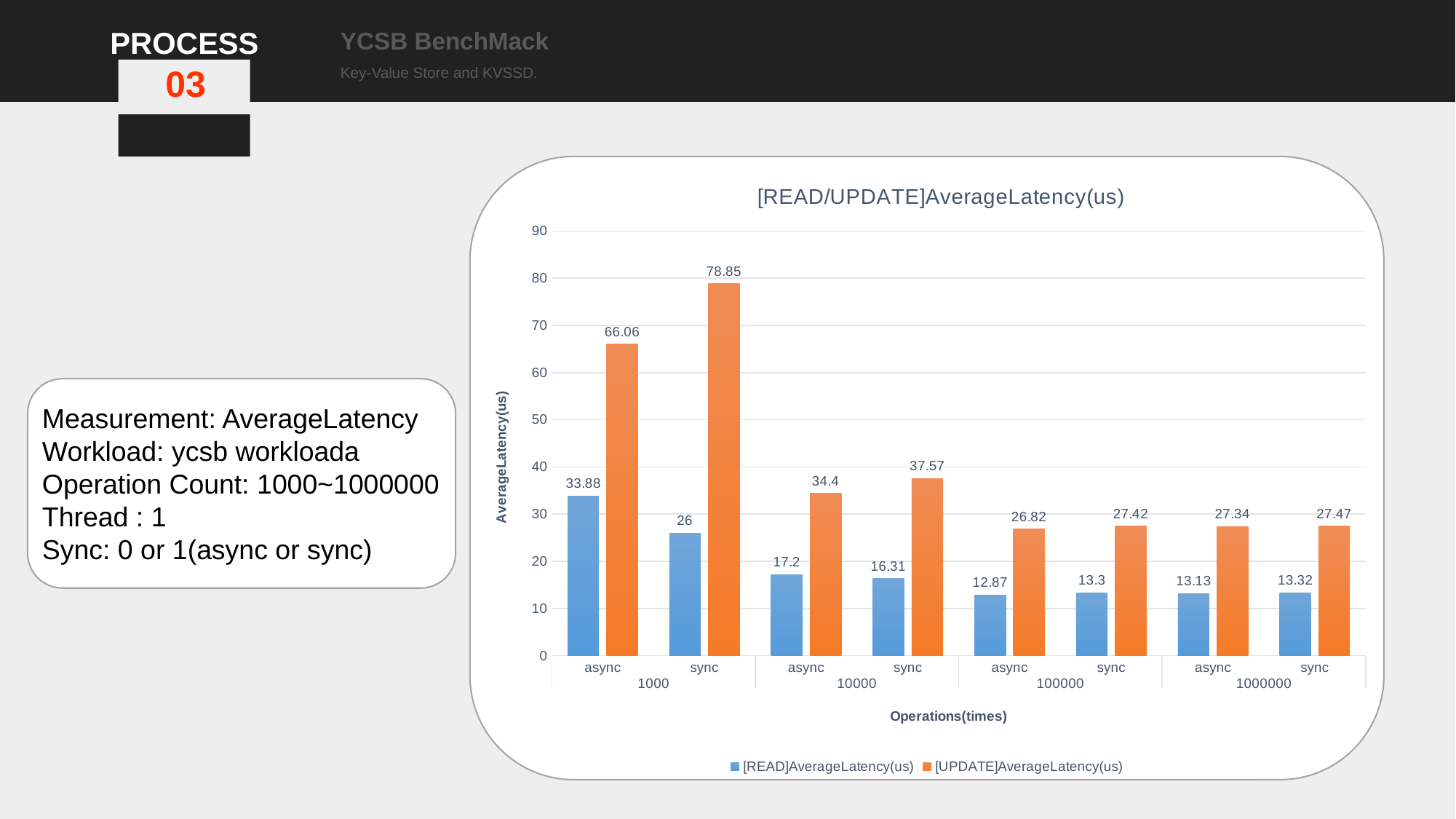

PROCESS
YCSB BenchMack
Key-Value Store and KVSSD.
03

### Chart: [READ/UPDATE]AverageLatency(us)

| Category | [READ]AverageLatency(us) | [UPDATE]AverageLatency(us) |
|---|---|---|
| async | 33.88 | 66.06 |
| sync | 26.0 | 78.85 |
| async | 17.2 | 34.4 |
| sync | 16.31 | 37.57 |
| async | 12.87 | 26.82 |
| sync | 13.3 | 27.42 |
| async | 13.13 | 27.34 |
| sync | 13.32 | 27.47 |

Measurement: AverageLatency
Workload: ycsb workloada
Operation Count: 1000~1000000
Thread : 1
Sync: 0 or 1(async or sync)